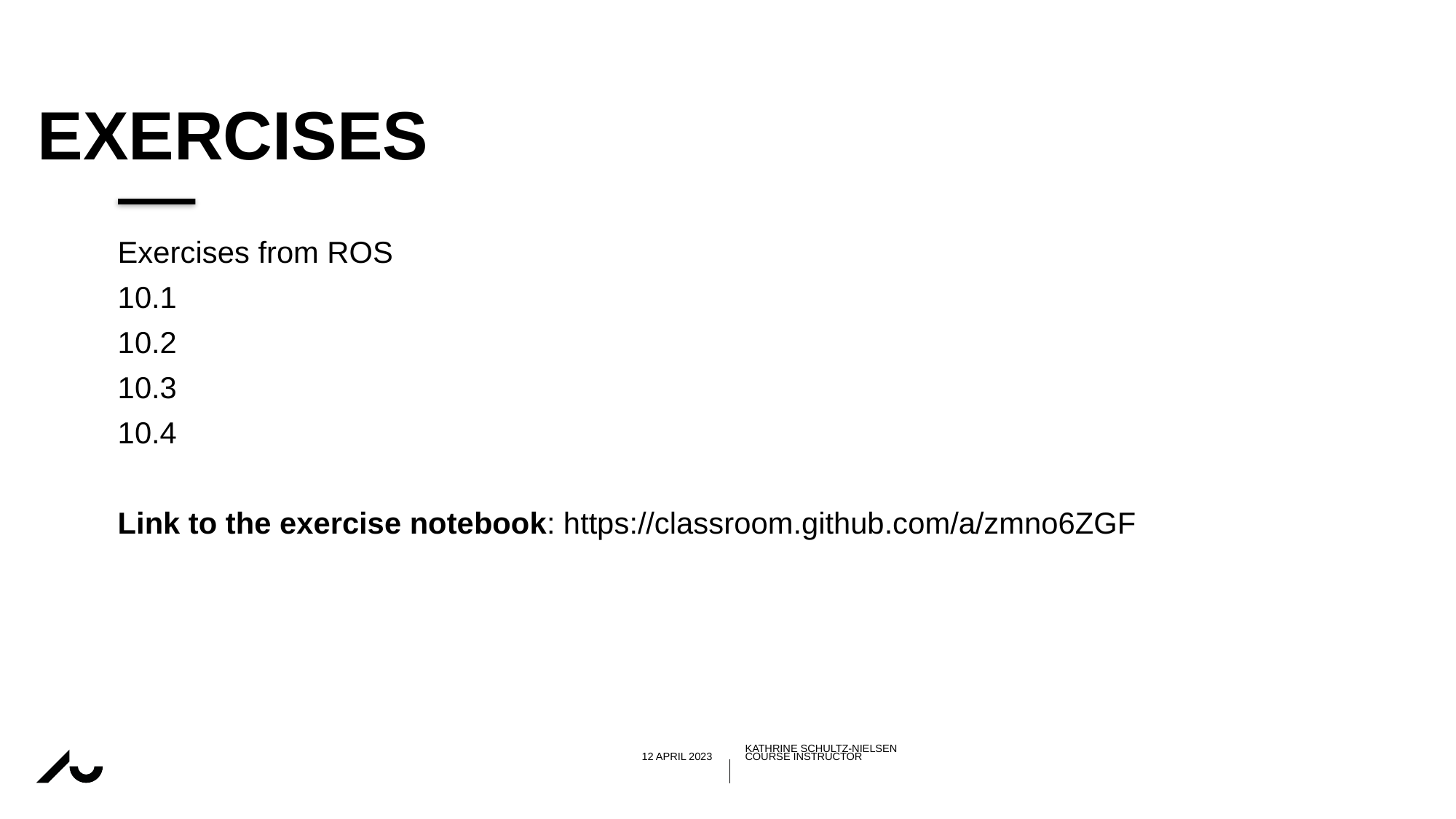

# Exercises
Exercises from ROS
10.1
10.2
10.3
10.4

Link to the exercise notebook: https://classroom.github.com/a/zmno6ZGF
26/04/202308/02/2023